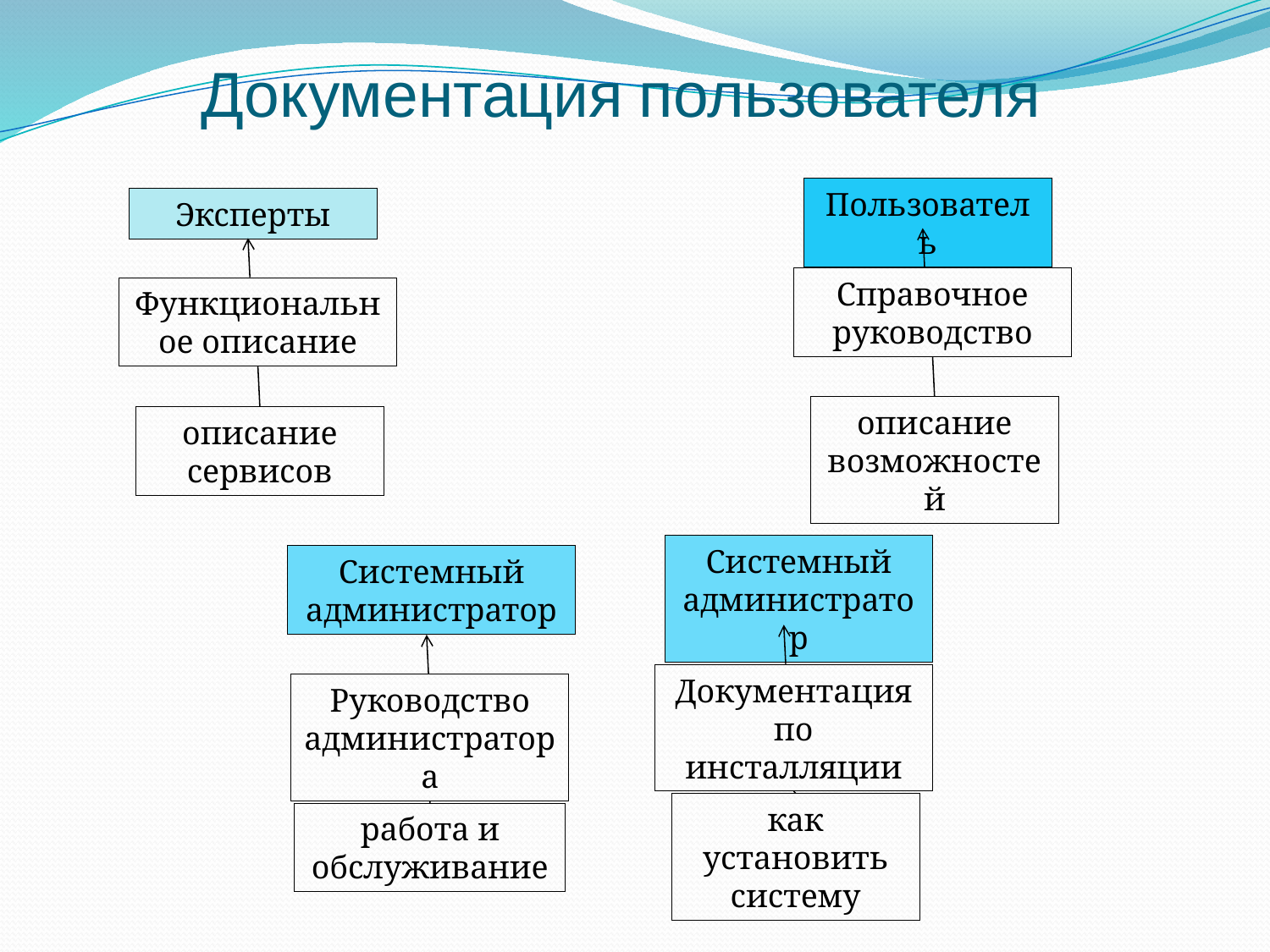

# Документация пользователя
Пользователь
Справочное руководство
описание возможностей
Эксперты
Функциональное описание
описание сервисов
Системный администратор
Документация по инсталляции
как установить систему
Системный администратор
Руководство администратора
работа и обслуживание